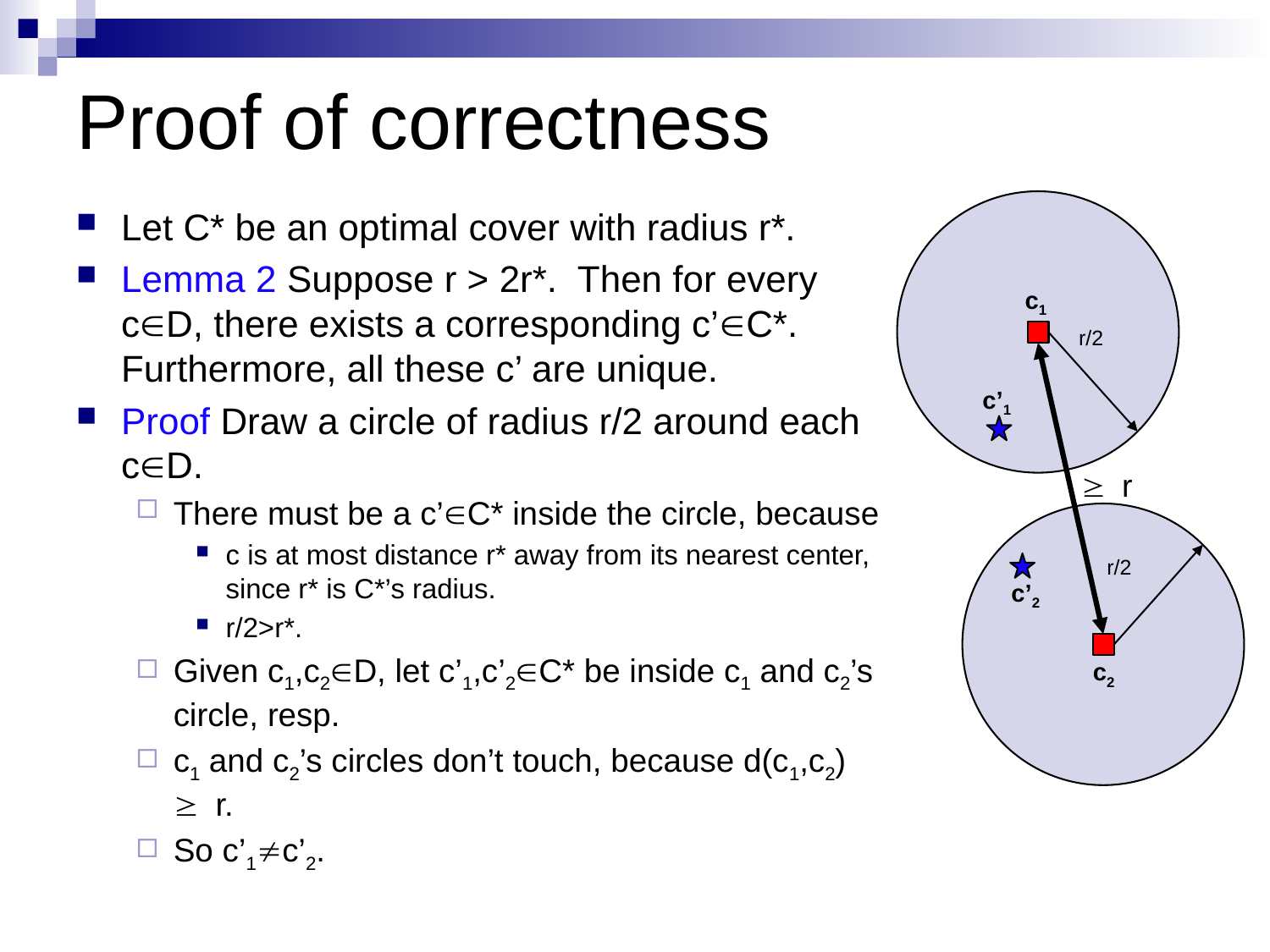

# Proof of correctness

r/2

r/2
Let C* be an optimal cover with radius r*.
Lemma 2 Suppose r > 2r*.  Then for every c∈D, there exists a corresponding c’∈C*.  Furthermore, all these c’ are unique.
Proof Draw a circle of radius r/2 around each c∈D.
There must be a c’∈C* inside the circle, because
c is at most distance r* away from its nearest center, since r* is C*’s radius.
r/2>r*.
Given c1,c2∈D, let c’1,c’2∈C* be inside c1 and c2’s circle, resp.
c1 and c2’s circles don’t touch, because d(c1,c2) ≥ r.
So c’1≠c’2.
c1

c’1

c’2

c2
≥ r